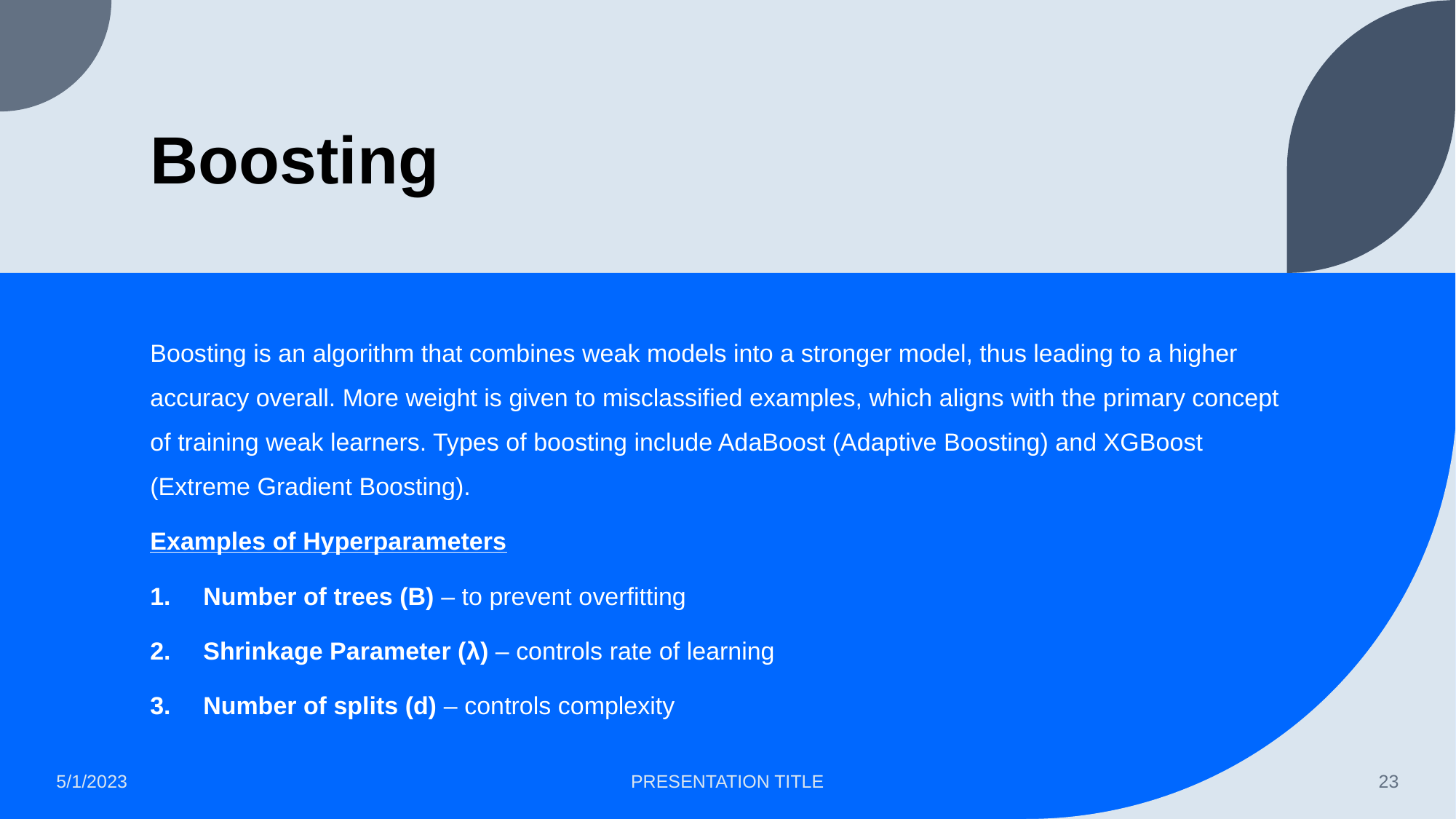

# Boosting
Boosting is an algorithm that combines weak models into a stronger model, thus leading to a higher accuracy overall. More weight is given to misclassified examples, which aligns with the primary concept of training weak learners. Types of boosting include AdaBoost (Adaptive Boosting) and XGBoost (Extreme Gradient Boosting).
Examples of Hyperparameters
Number of trees (B) – to prevent overfitting
Shrinkage Parameter (λ) – controls rate of learning
Number of splits (d) – controls complexity

5/1/2023
PRESENTATION TITLE
23